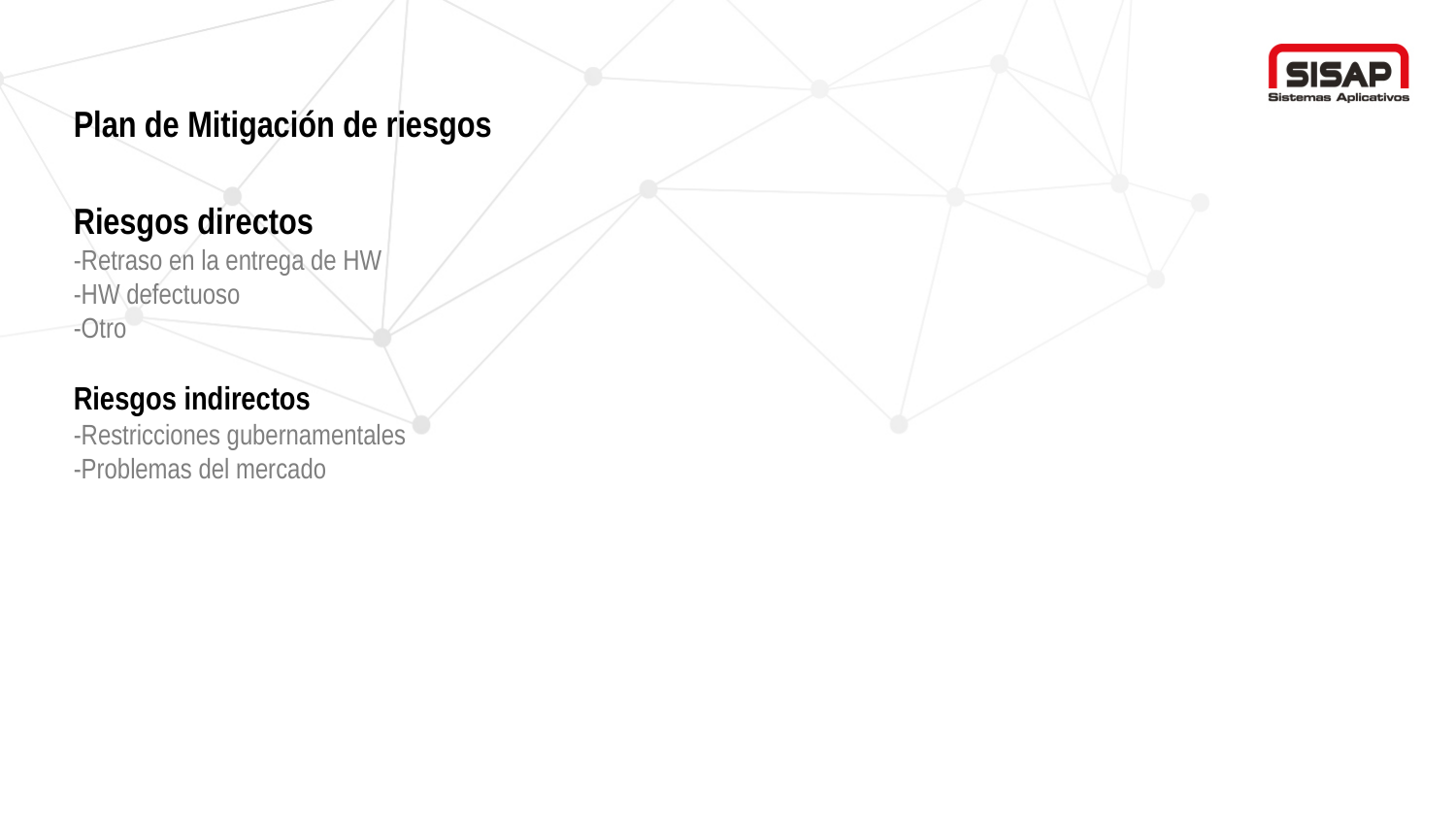

Plan de Mitigación de riesgos

Riesgos directos
-Retraso en la entrega de HW
-HW defectuoso
-Otro

Riesgos indirectos
-Restricciones gubernamentales
-Problemas del mercado